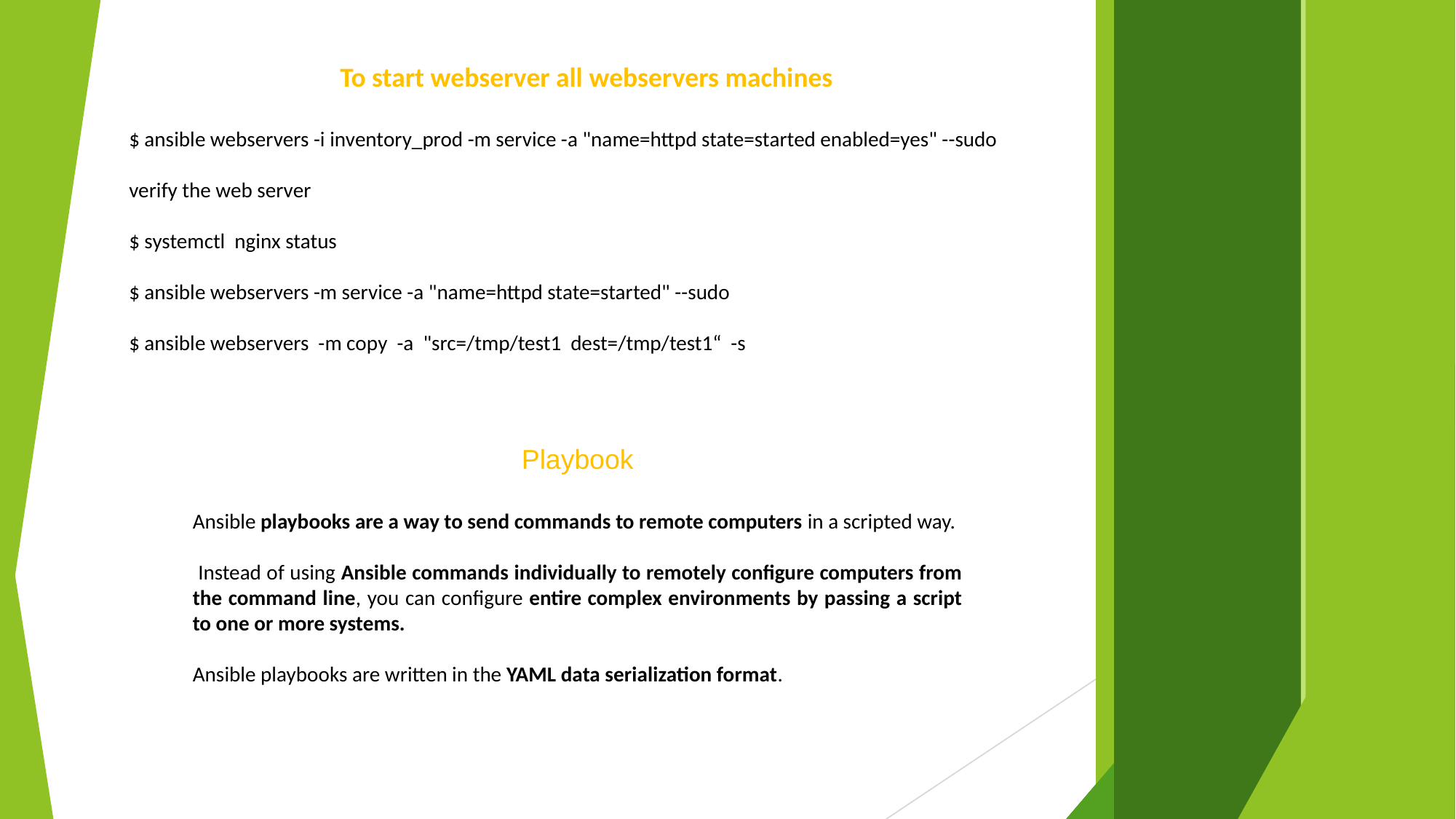

To start webserver all webservers machines

$ ansible webservers -i inventory_prod -m service -a "name=httpd state=started enabled=yes" --sudo

verify the web server

$ systemctl  nginx status

$ ansible webservers -m service -a "name=httpd state=started" --sudo

$ ansible webservers  -m copy  -a  "src=/tmp/test1  dest=/tmp/test1“  -s

Playbook

Ansible playbooks are a way to send commands to remote computers in a scripted way.

 Instead of using Ansible commands individually to remotely configure computers from the command line, you can configure entire complex environments by passing a script to one or more systems.

Ansible playbooks are written in the YAML data serialization format.